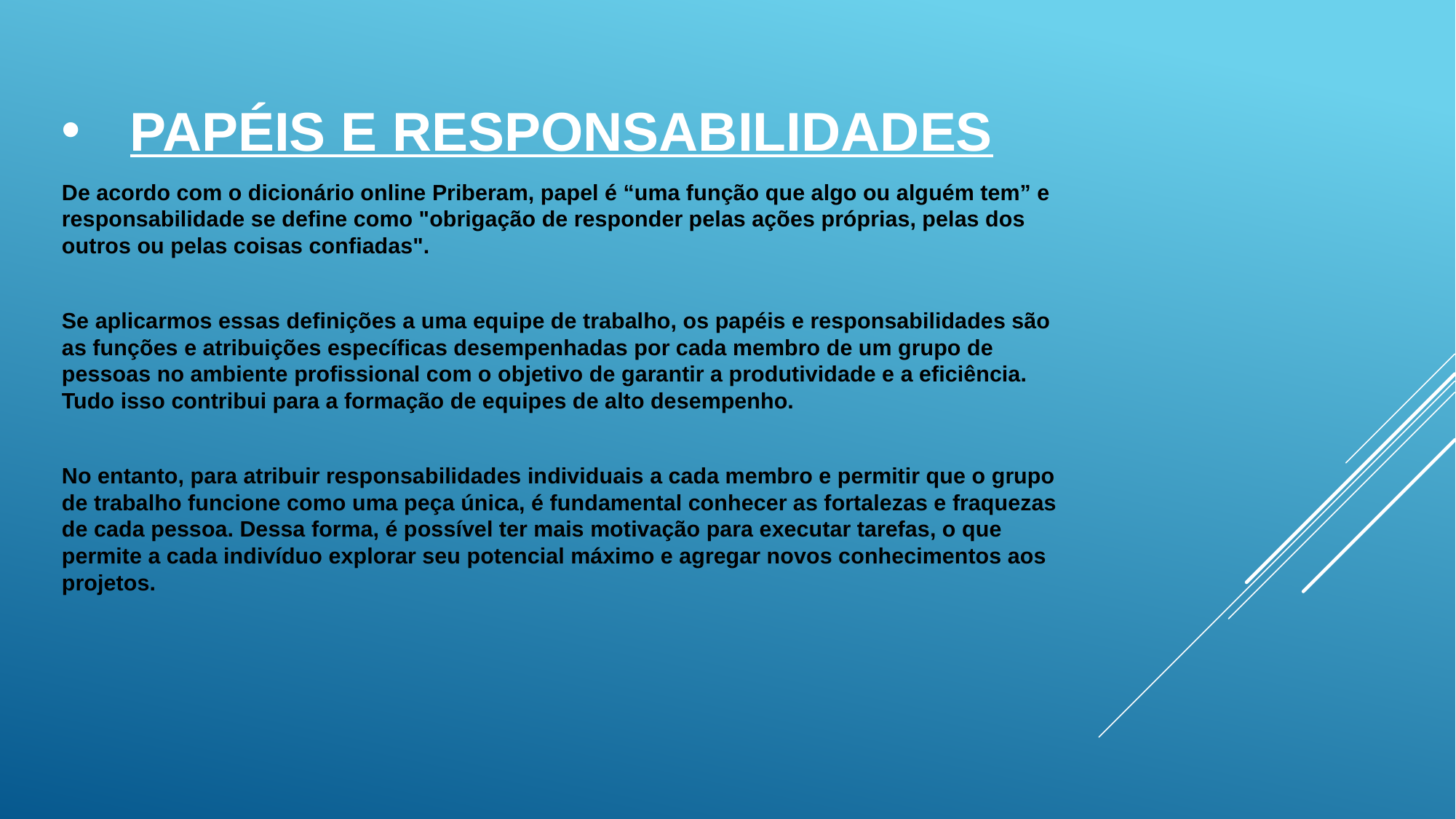

# Papéis e responsabilidades
De acordo com o dicionário online Priberam, papel é “uma função que algo ou alguém tem” e responsabilidade se define como "obrigação de responder pelas ações próprias, pelas dos outros ou pelas coisas confiadas".

Se aplicarmos essas definições a uma equipe de trabalho, os papéis e responsabilidades são as funções e atribuições específicas desempenhadas por cada membro de um grupo de pessoas no ambiente profissional com o objetivo de garantir a produtividade e a eficiência. Tudo isso contribui para a formação de equipes de alto desempenho.

No entanto, para atribuir responsabilidades individuais a cada membro e permitir que o grupo de trabalho funcione como uma peça única, é fundamental conhecer as fortalezas e fraquezas de cada pessoa. Dessa forma, é possível ter mais motivação para executar tarefas, o que permite a cada indivíduo explorar seu potencial máximo e agregar novos conhecimentos aos projetos.